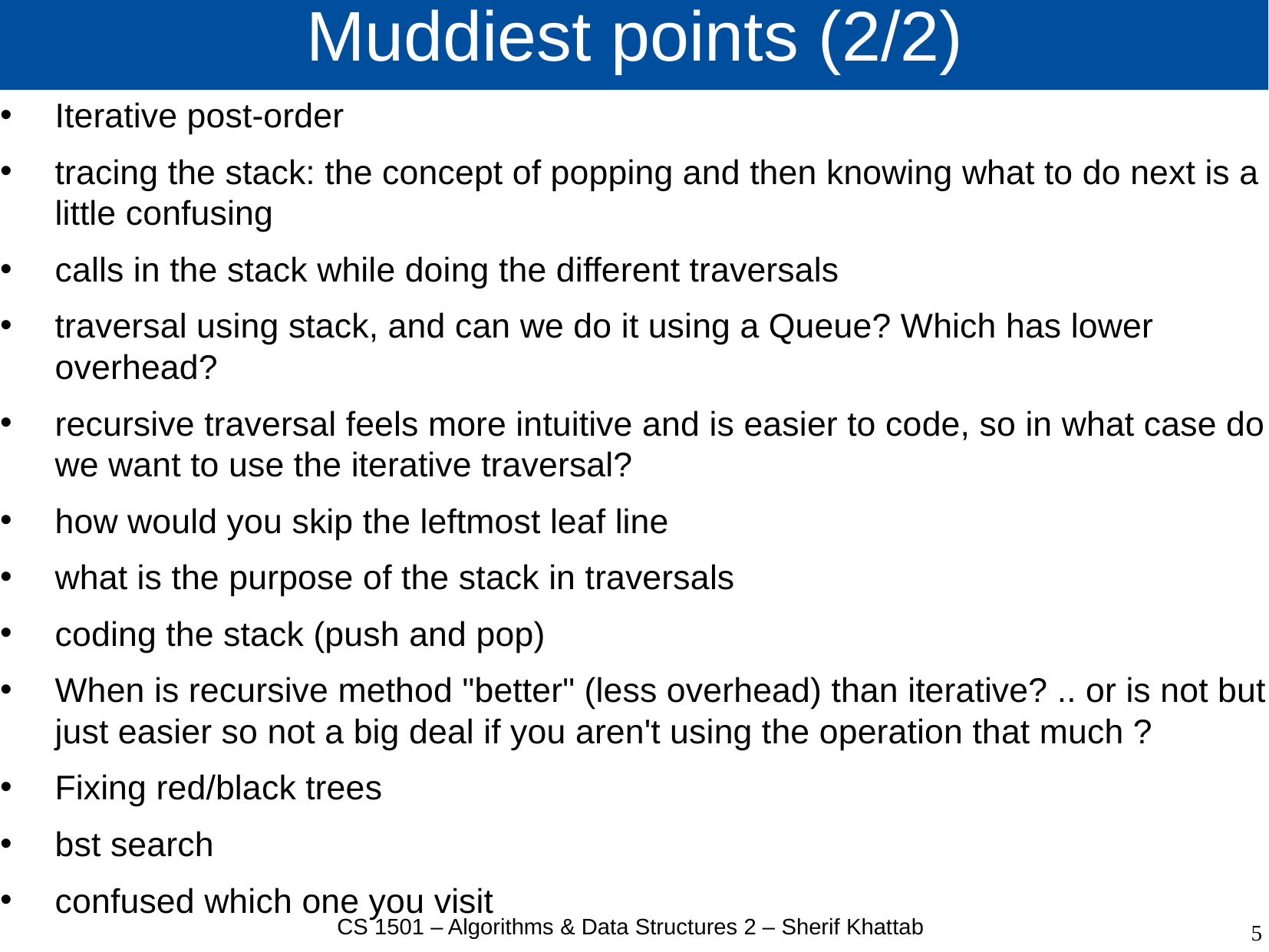

# Muddiest points (2/2)
Iterative post-order
tracing the stack: the concept of popping and then knowing what to do next is a little confusing
calls in the stack while doing the different traversals
traversal using stack, and can we do it using a Queue? Which has lower overhead?
recursive traversal feels more intuitive and is easier to code, so in what case do we want to use the iterative traversal?
how would you skip the leftmost leaf line
what is the purpose of the stack in traversals
coding the stack (push and pop)
When is recursive method "better" (less overhead) than iterative? .. or is not but just easier so not a big deal if you aren't using the operation that much ?
Fixing red/black trees
bst search
confused which one you visit
CS 1501 – Algorithms & Data Structures 2 – Sherif Khattab
5